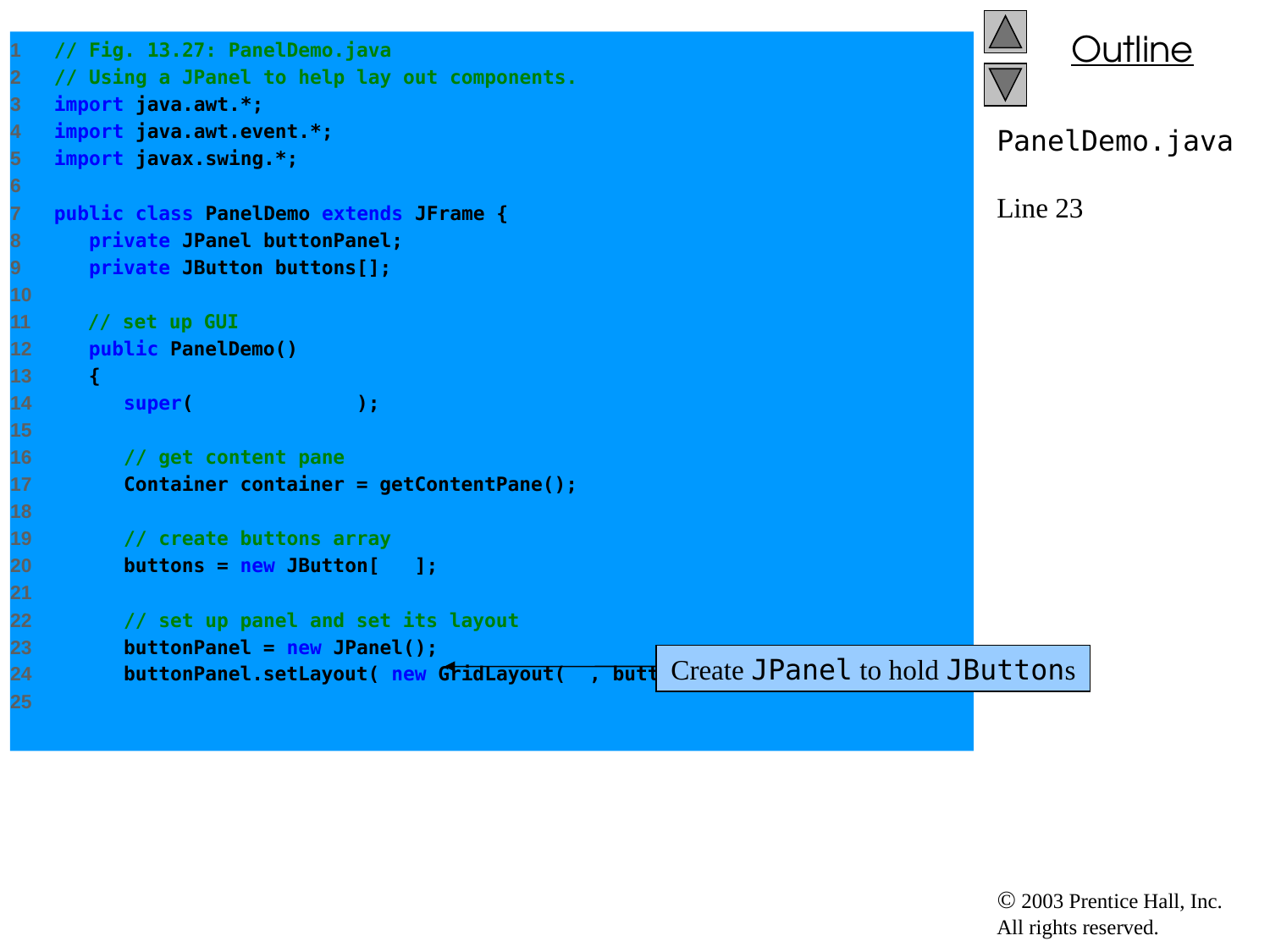

79
1      // Fig. 13.27: PanelDemo.java
2      // Using a JPanel to help lay out components.
3      import java.awt.*;
4      import java.awt.event.*;
5      import javax.swing.*;
6
7      public class PanelDemo extends JFrame {
8         private JPanel buttonPanel;
9         private JButton buttons[];
10
11       // set up GUI
12       public PanelDemo()
13       {
14          super( "Panel Demo" );
15
16          // get content pane
17          Container container = getContentPane();
18
19          // create buttons array
20          buttons = new JButton[ 5 ];
21
22          // set up panel and set its layout
23          buttonPanel = new JPanel();
24          buttonPanel.setLayout( new GridLayout( 1, buttons.length ) );
25

# PanelDemo.java Line 23
Create JPanel to hold JButtons